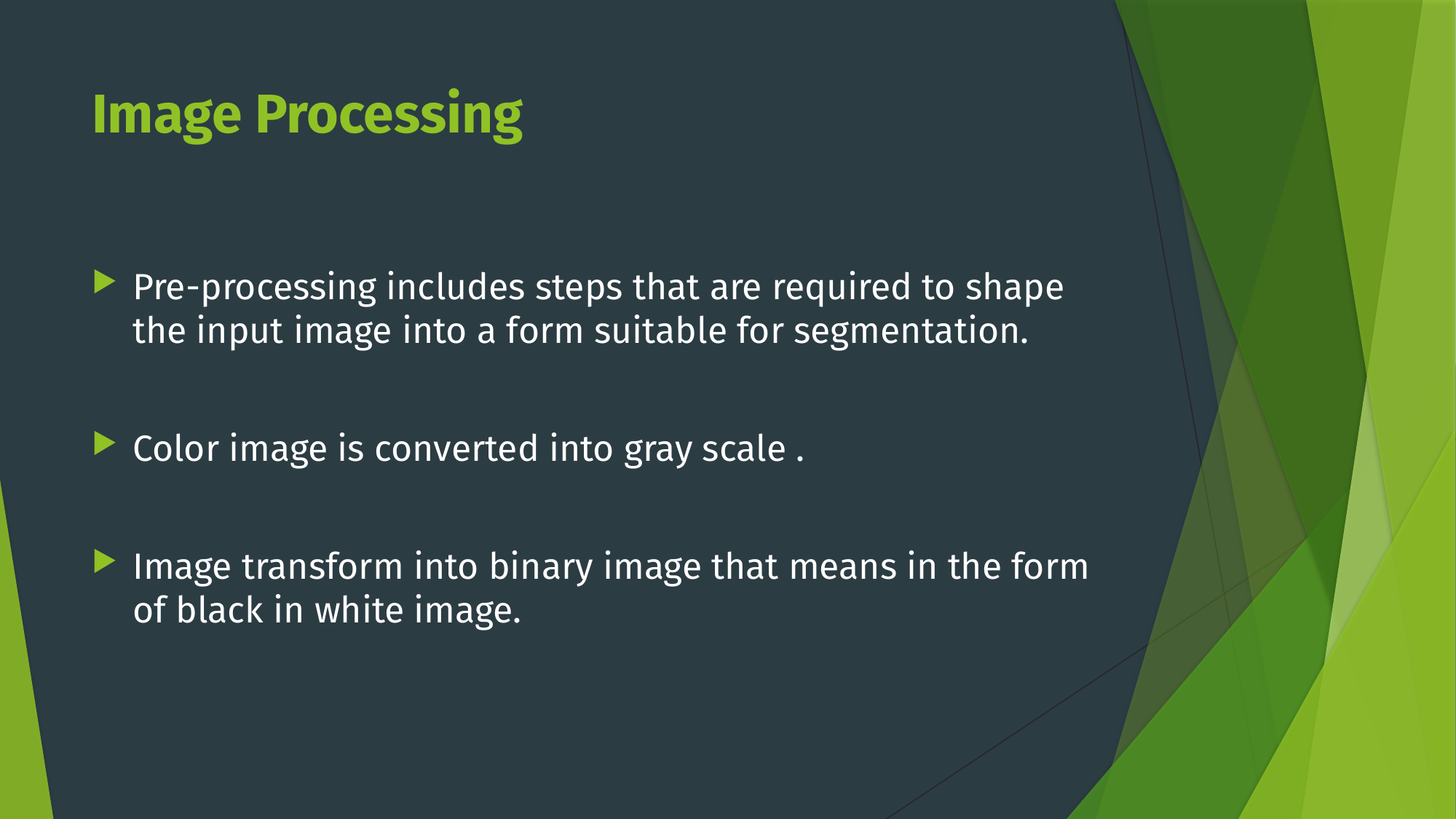

# Image Processing
Pre-processing includes steps that are required to shape the input image into a form suitable for segmentation.

Color image is converted into gray scale .

Image transform into binary image that means in the form of black in white image.